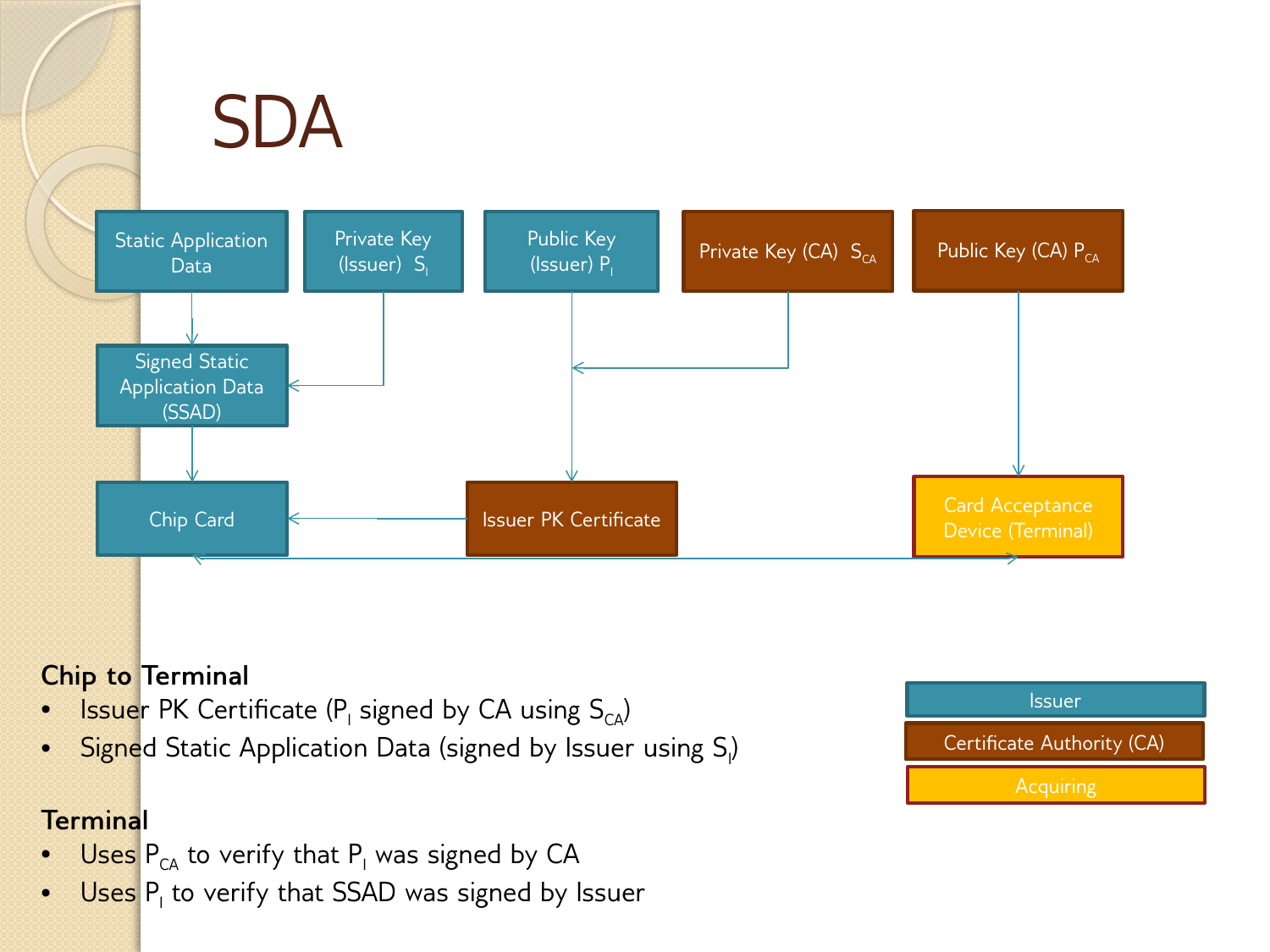

# SDA
Public Key (CA) PCA
Static Application Data
Private Key (Issuer)  SI
Public Key (Issuer) PI
Private Key (CA)  SCA
Signed Static Application Data (SSAD)
Card Acceptance Device (Terminal)
Chip Card
Issuer PK Certificate
Chip to Terminal
Issuer PK Certificate (PI signed by CA using SCA)
Signed Static Application Data (signed by Issuer using SI)
Terminal
Uses PCA to verify that PI was signed by CA
Uses PI to verify that SSAD was signed by Issuer
Issuer
Certificate Authority (CA)
Acquiring